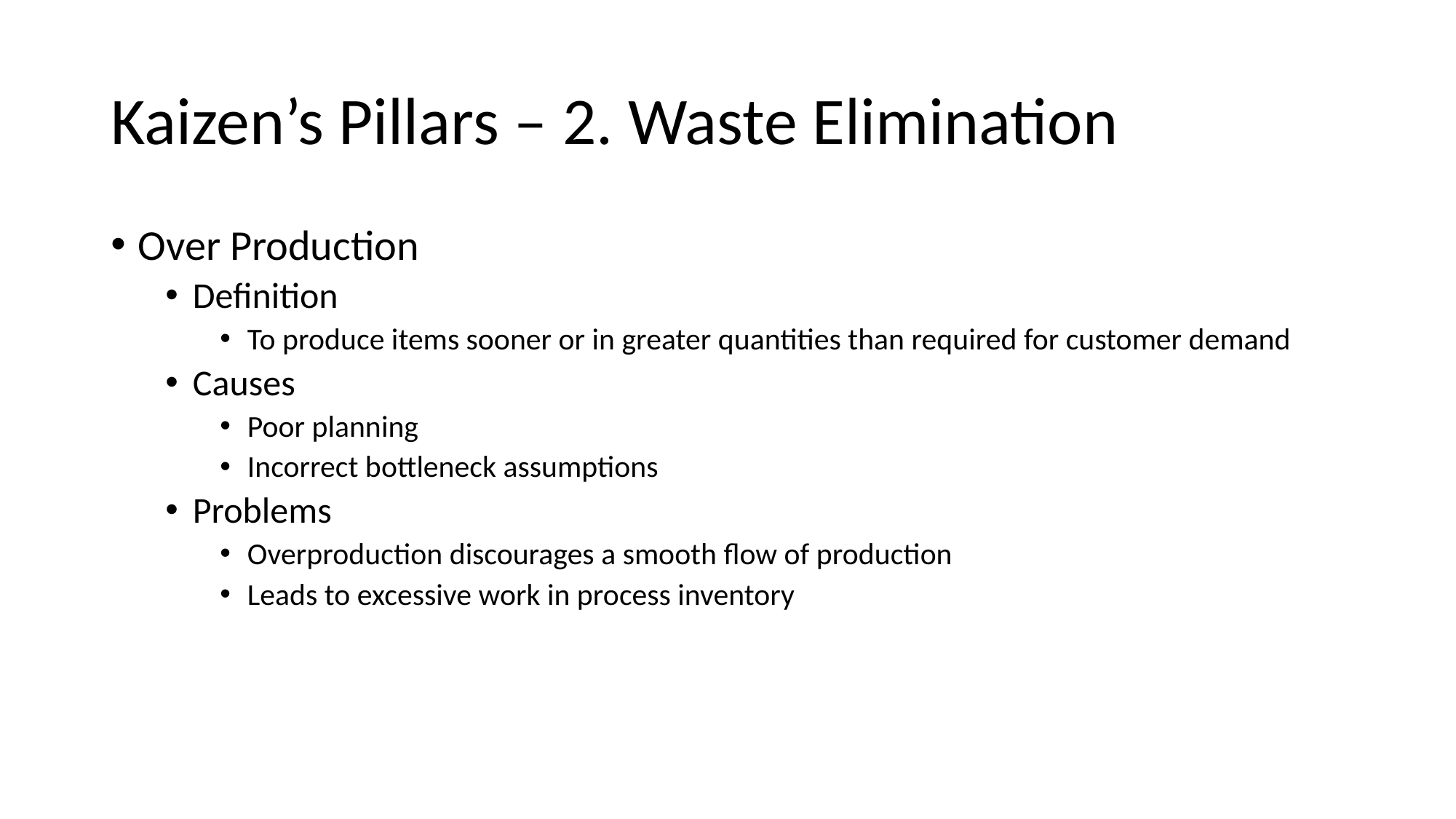

# Kaizen’s Pillars – 2. Waste Elimination
Over Production
Definition
To produce items sooner or in greater quantities than required for customer demand
Causes
Poor planning
Incorrect bottleneck assumptions
Problems
Overproduction discourages a smooth flow of production
Leads to excessive work in process inventory